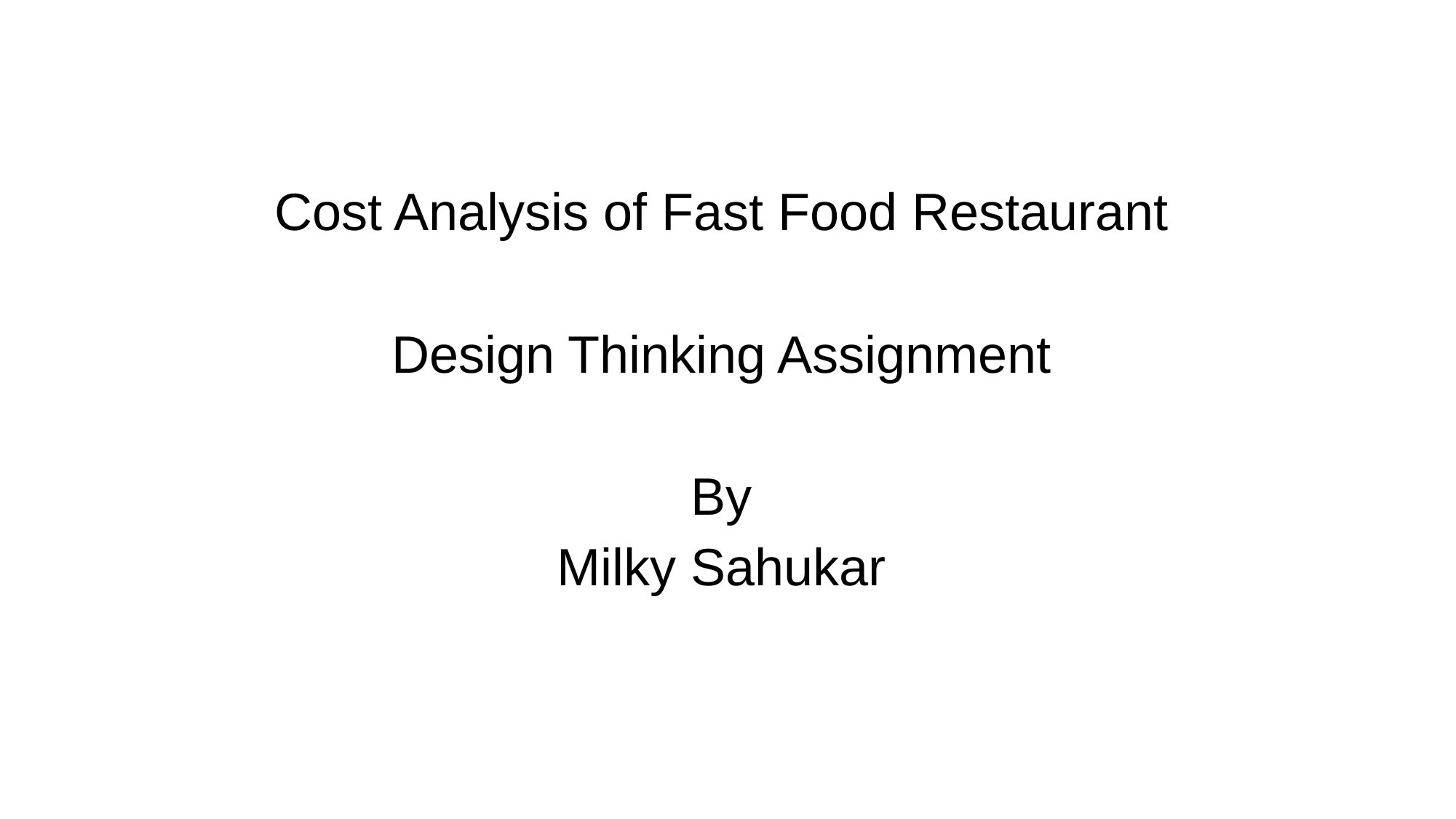

Cost Analysis of Fast Food Restaurant

Design Thinking Assignment

By
Milky Sahukar